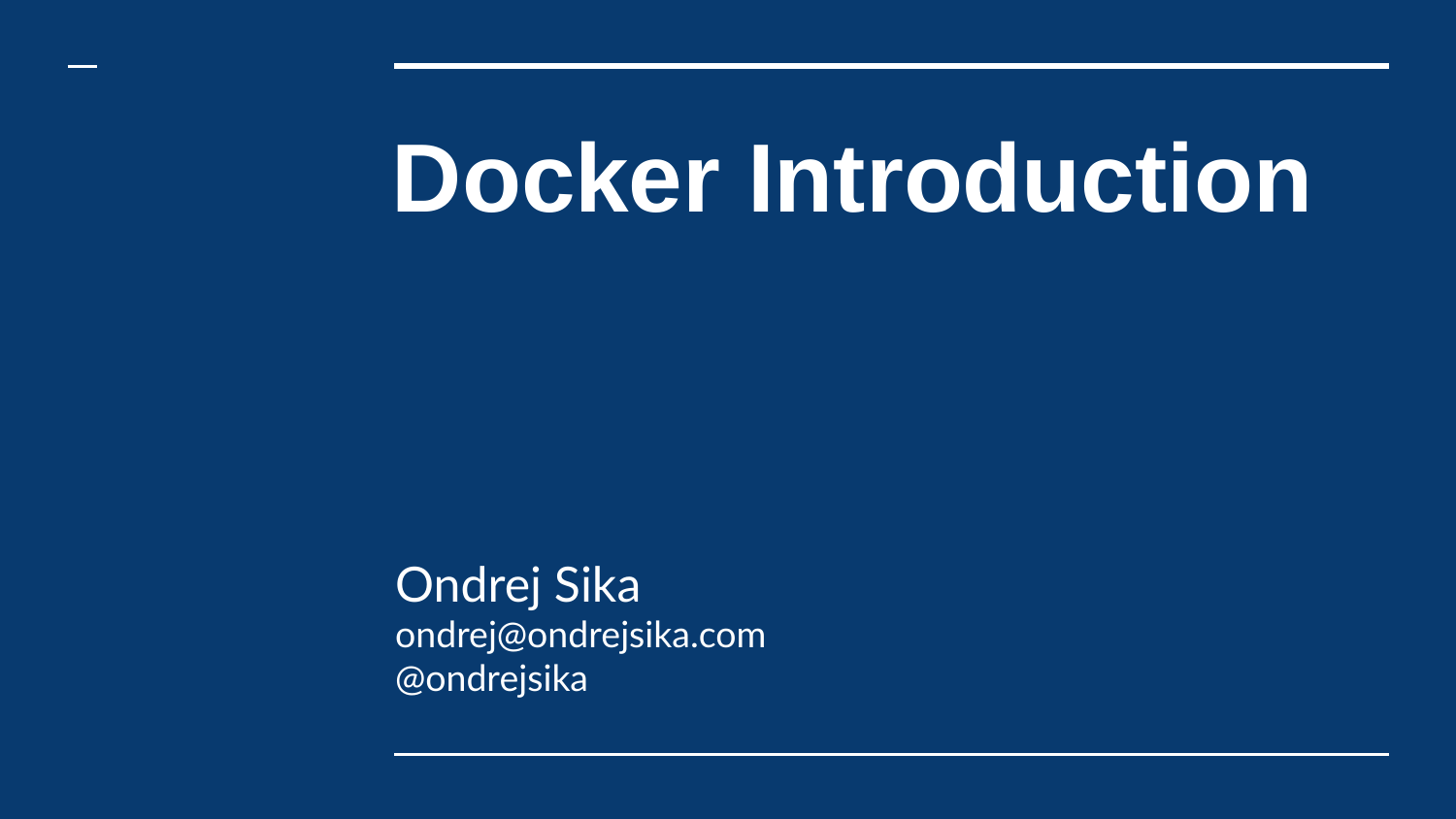

# Docker Introduction
Ondrej Sika
ondrej@ondrejsika.com
@ondrejsika